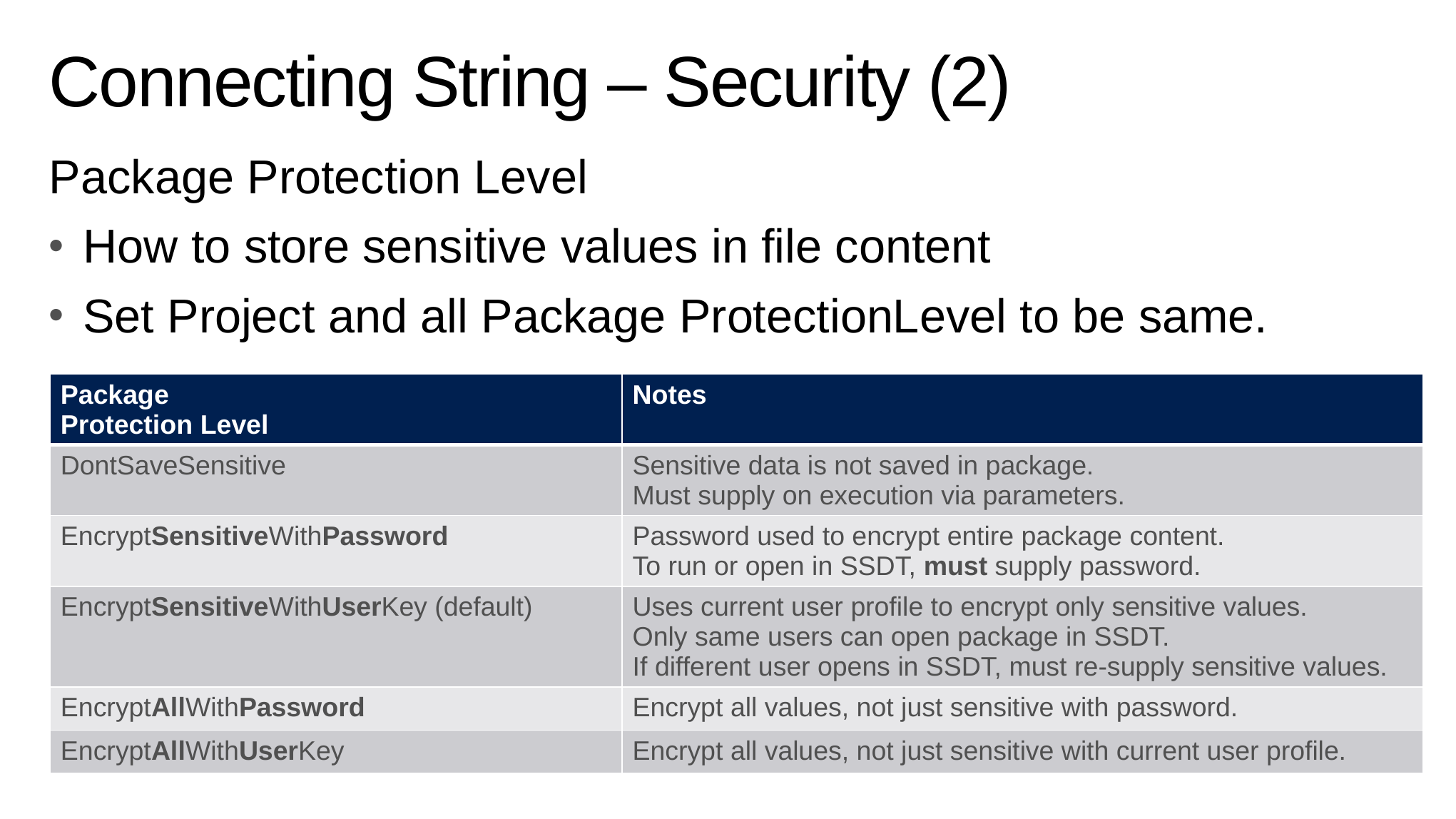

# Connecting String – Security (2)
Package Protection Level
How to store sensitive values in file content
Set Project and all Package ProtectionLevel to be same.
| Package Protection Level | Notes |
| --- | --- |
| DontSaveSensitive | Sensitive data is not saved in package. Must supply on execution via parameters. |
| EncryptSensitiveWithPassword | Password used to encrypt entire package content. To run or open in SSDT, must supply password. |
| EncryptSensitiveWithUserKey (default) | Uses current user profile to encrypt only sensitive values. Only same users can open package in SSDT. If different user opens in SSDT, must re-supply sensitive values. |
| EncryptAllWithPassword | Encrypt all values, not just sensitive with password. |
| EncryptAllWithUserKey | Encrypt all values, not just sensitive with current user profile. |